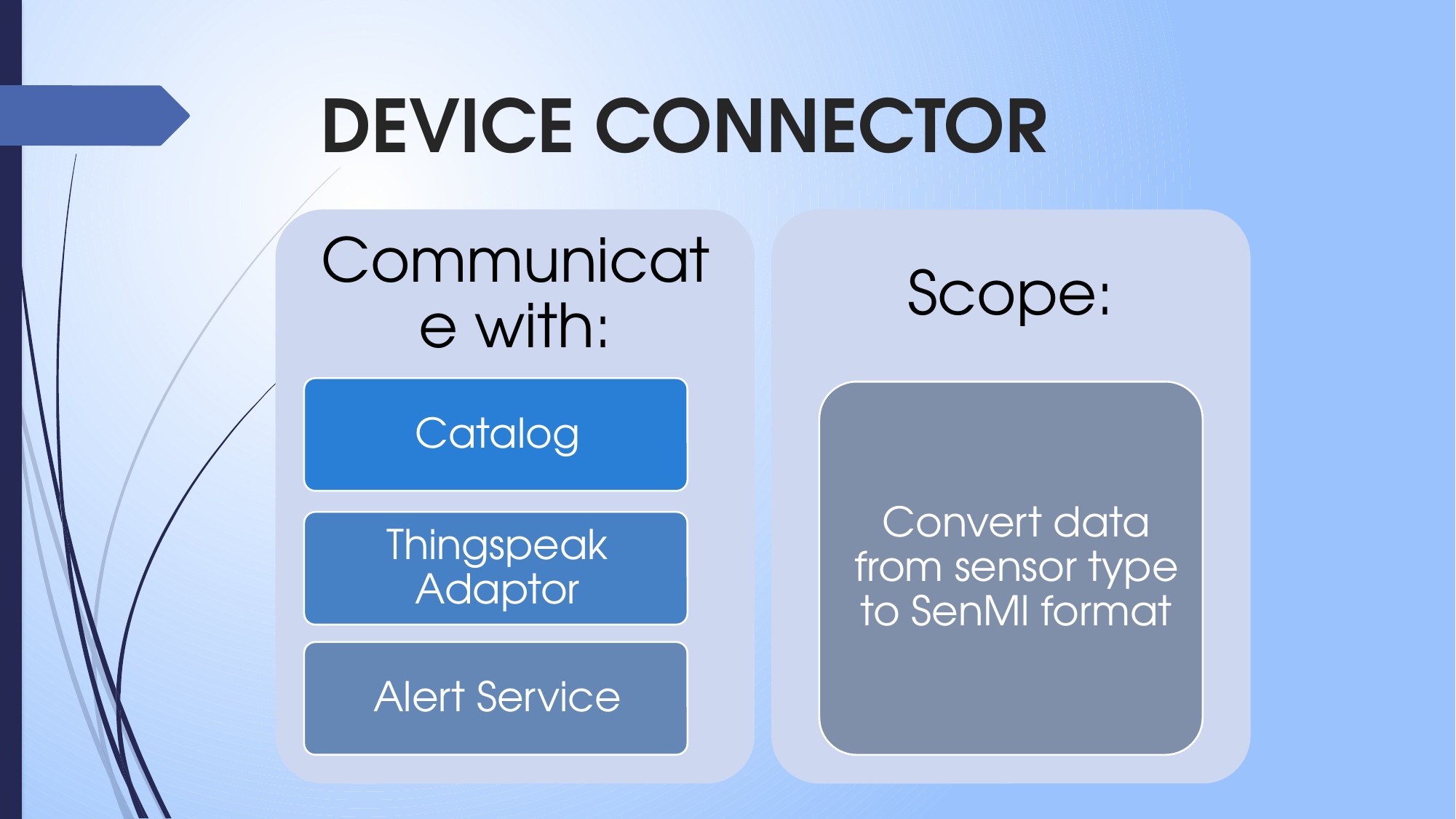

# DEVICE CONNECTOR
Communicate with:
Catalog
Thingspeak Adaptor
Alert Service
Scope:
Convert data from sensor type to SenMl format